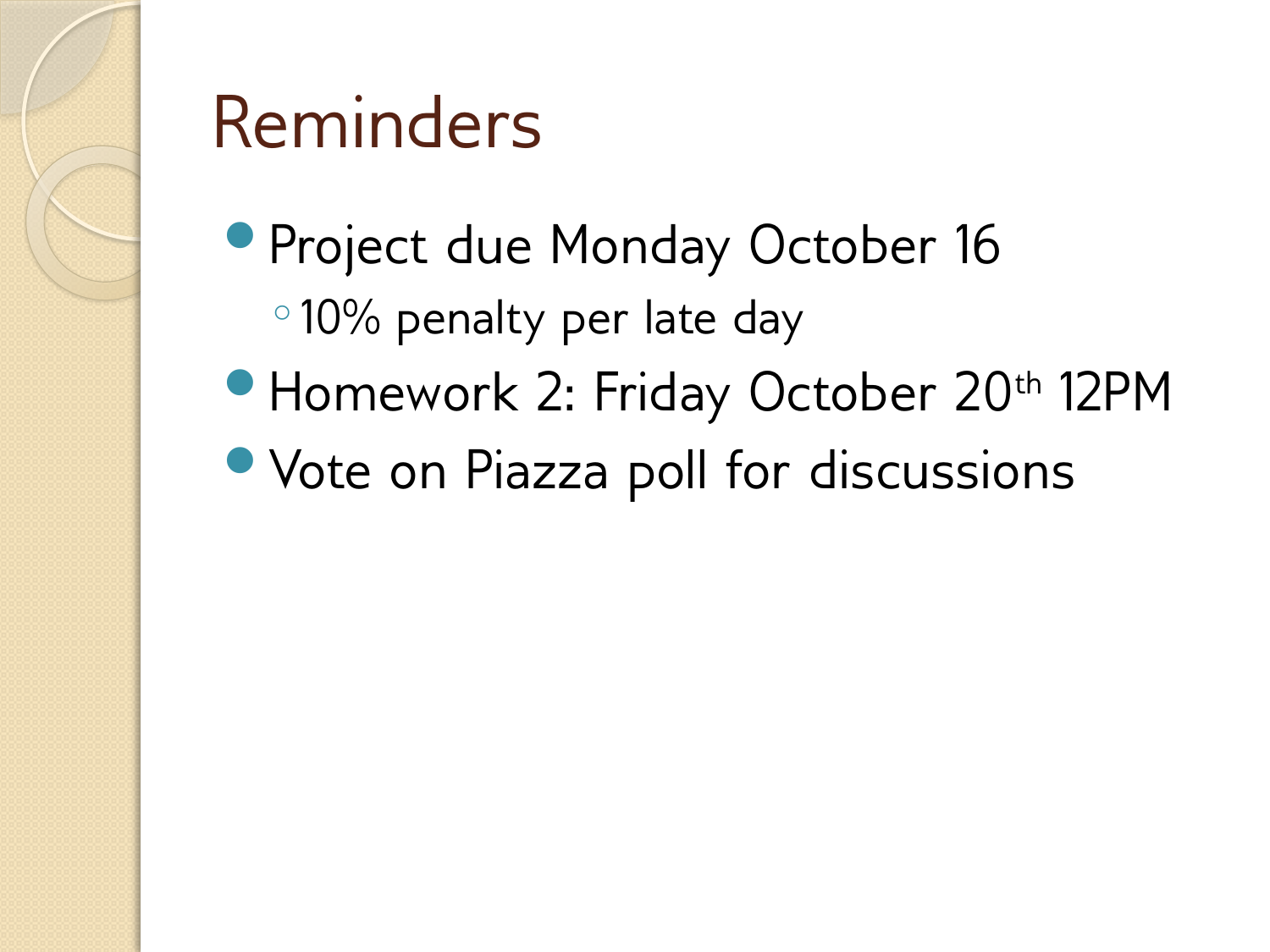

# Reminders
Project due Monday October 16
10% penalty per late day
Homework 2: Friday October 20th 12PM
Vote on Piazza poll for discussions